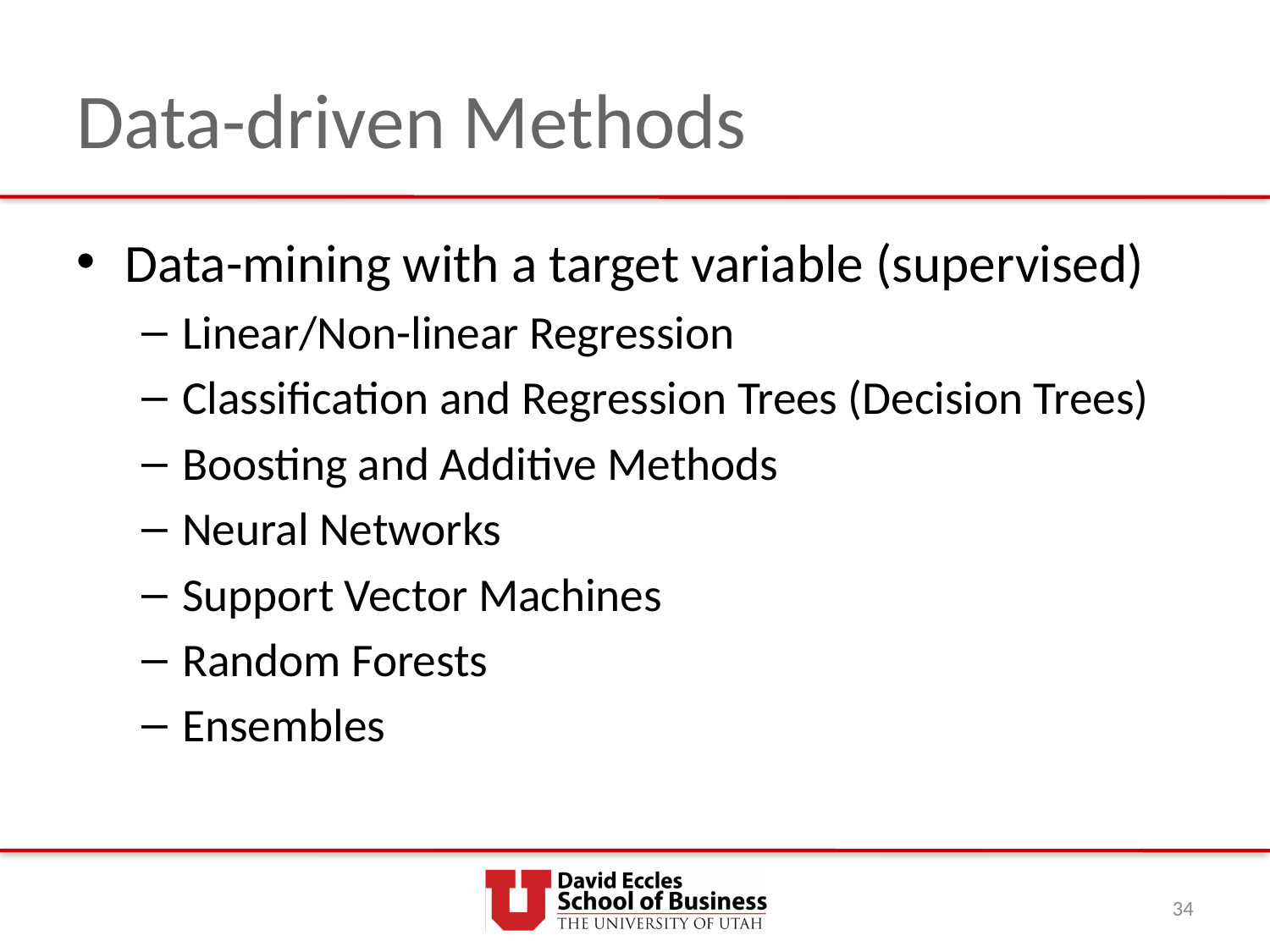

# Data-driven Methods
Data-mining with a target variable (supervised)
Linear/Non-linear Regression
Classification and Regression Trees (Decision Trees)
Boosting and Additive Methods
Neural Networks
Support Vector Machines
Random Forests
Ensembles

34